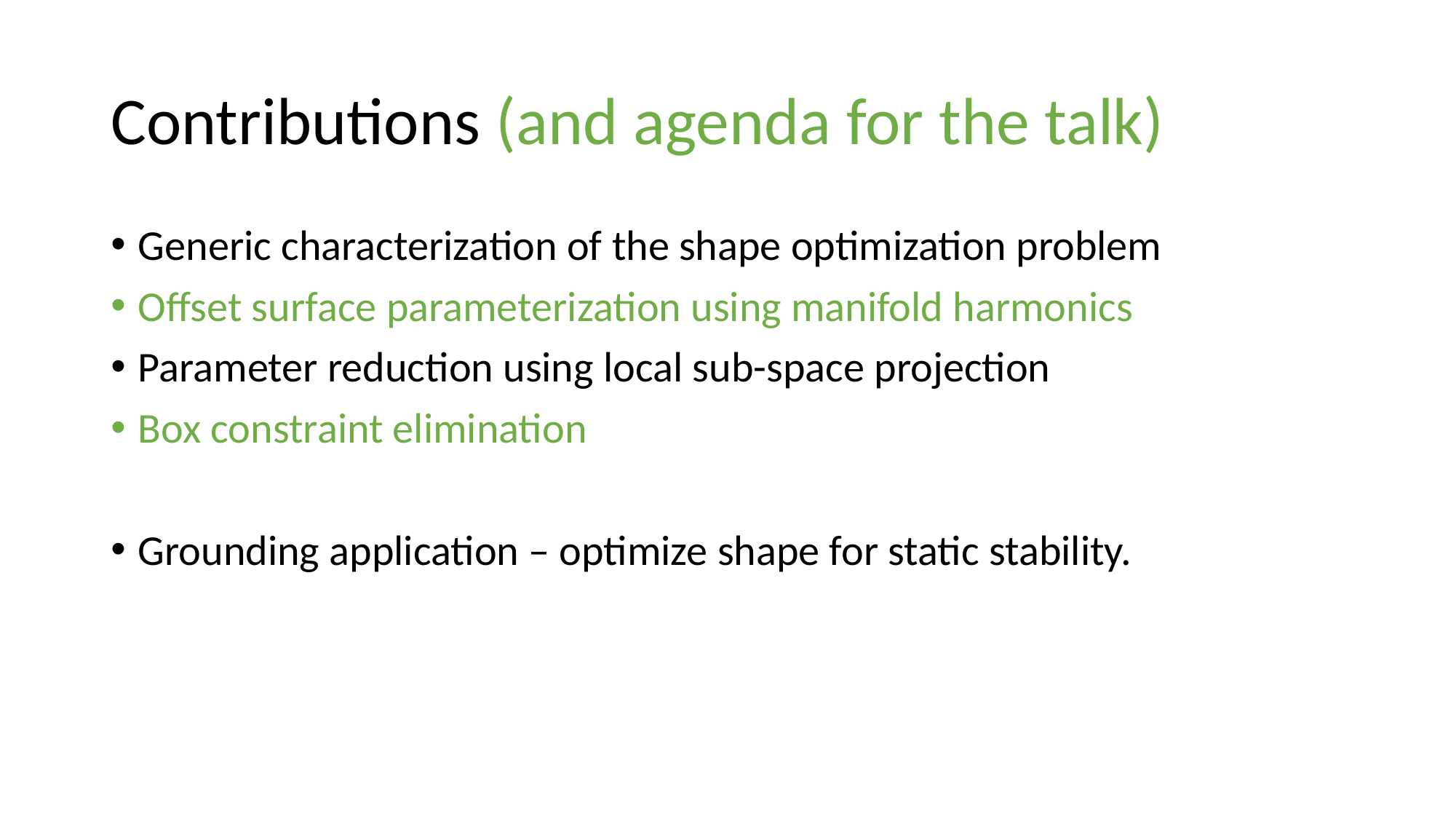

# Contributions (and agenda for the talk)
Generic characterization of the shape optimization problem
Offset surface parameterization using manifold harmonics
Parameter reduction using local sub-space projection
Box constraint elimination

Grounding application – optimize shape for static stability.